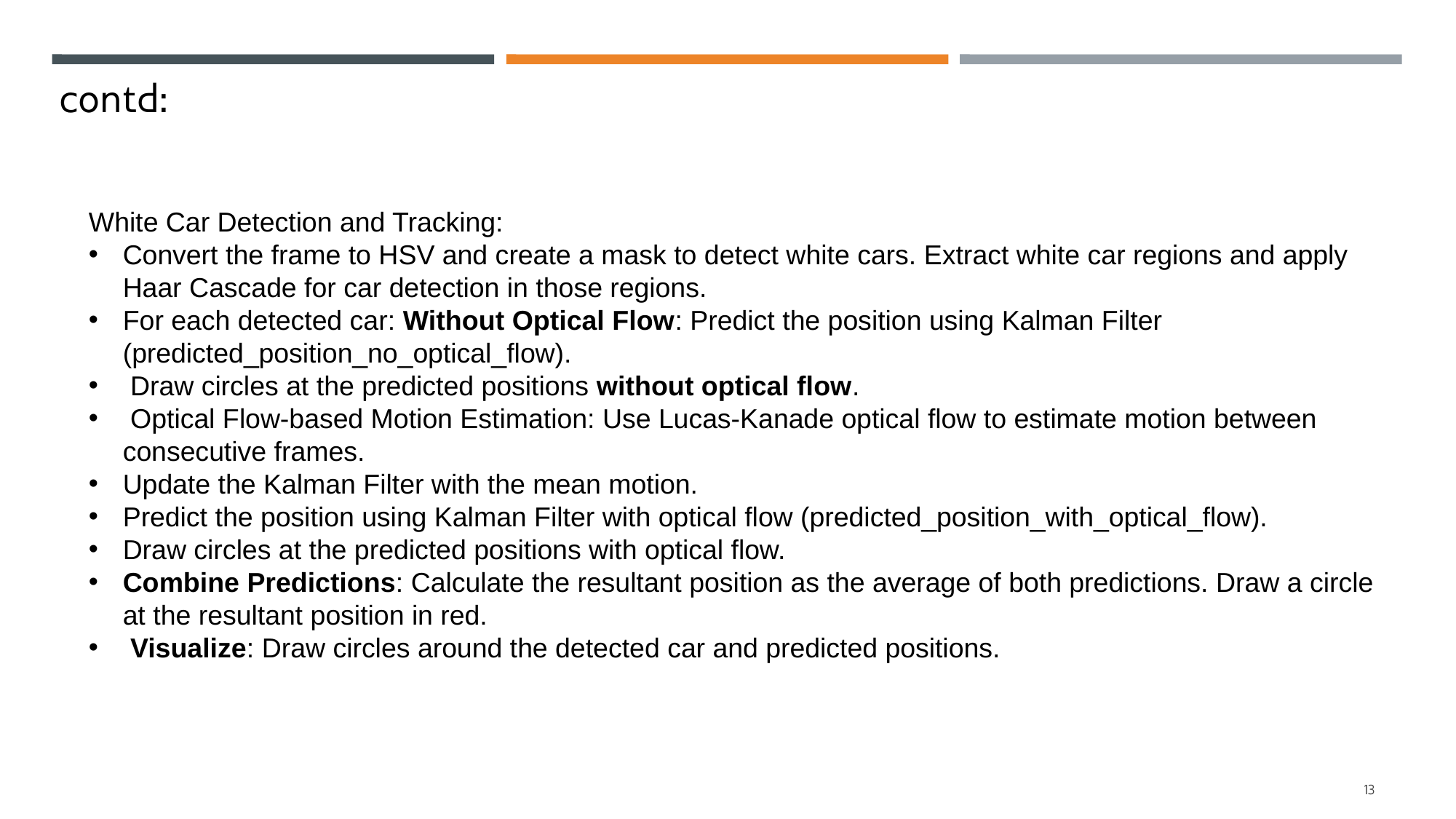

# contd:
White Car Detection and Tracking:
Convert the frame to HSV and create a mask to detect white cars. Extract white car regions and apply Haar Cascade for car detection in those regions.
For each detected car: Without Optical Flow: Predict the position using Kalman Filter (predicted_position_no_optical_flow).
 Draw circles at the predicted positions without optical flow.
 Optical Flow-based Motion Estimation: Use Lucas-Kanade optical flow to estimate motion between consecutive frames.
Update the Kalman Filter with the mean motion.
Predict the position using Kalman Filter with optical flow (predicted_position_with_optical_flow).
Draw circles at the predicted positions with optical flow.
Combine Predictions: Calculate the resultant position as the average of both predictions. Draw a circle at the resultant position in red.
 Visualize: Draw circles around the detected car and predicted positions.
13